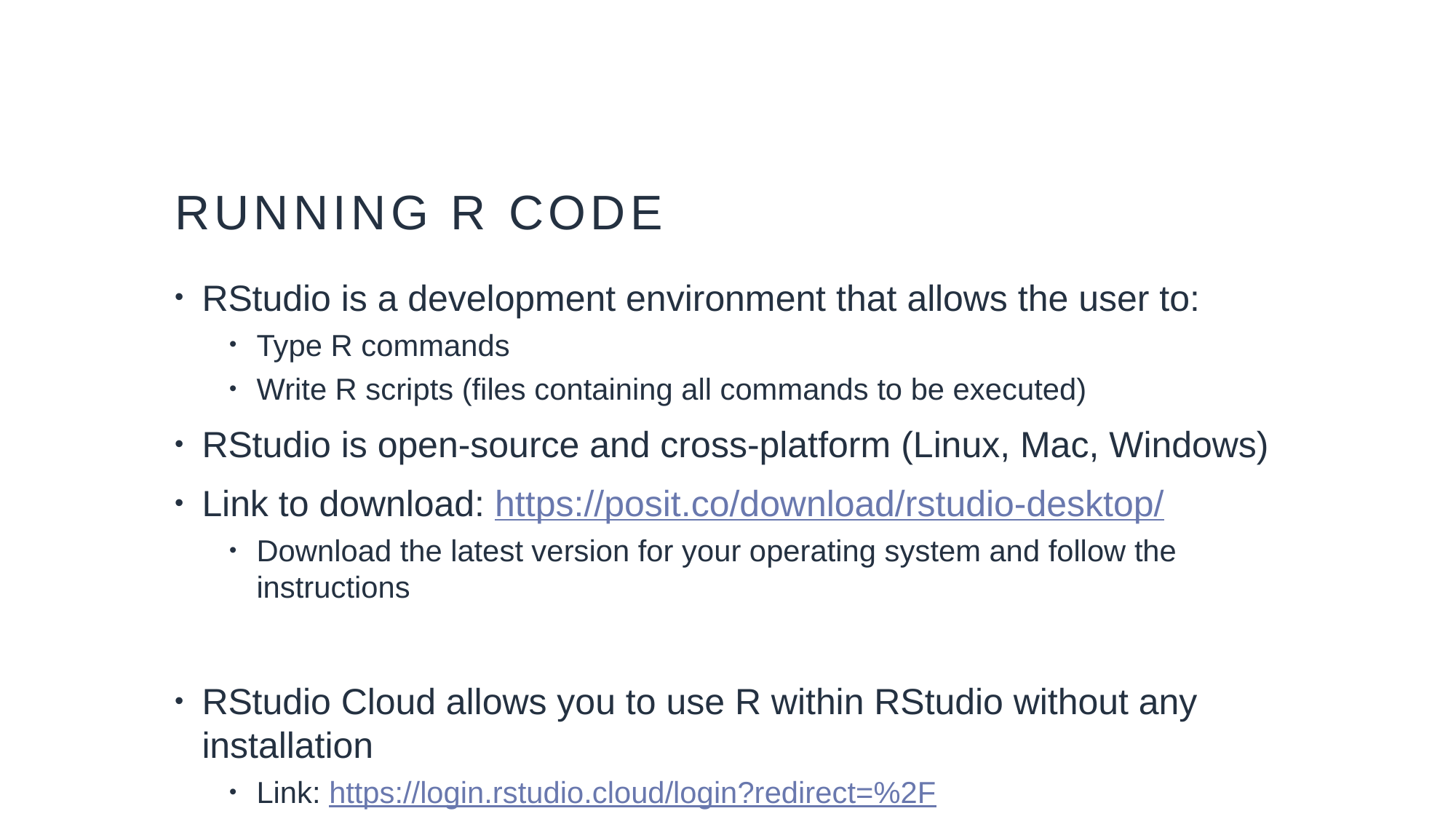

# Running r code
RStudio is a development environment that allows the user to:
Type R commands
Write R scripts (files containing all commands to be executed)
RStudio is open-source and cross-platform (Linux, Mac, Windows)
Link to download: https://posit.co/download/rstudio-desktop/
Download the latest version for your operating system and follow the instructions

RStudio Cloud allows you to use R within RStudio without any installation
Link: https://login.rstudio.cloud/login?redirect=%2F